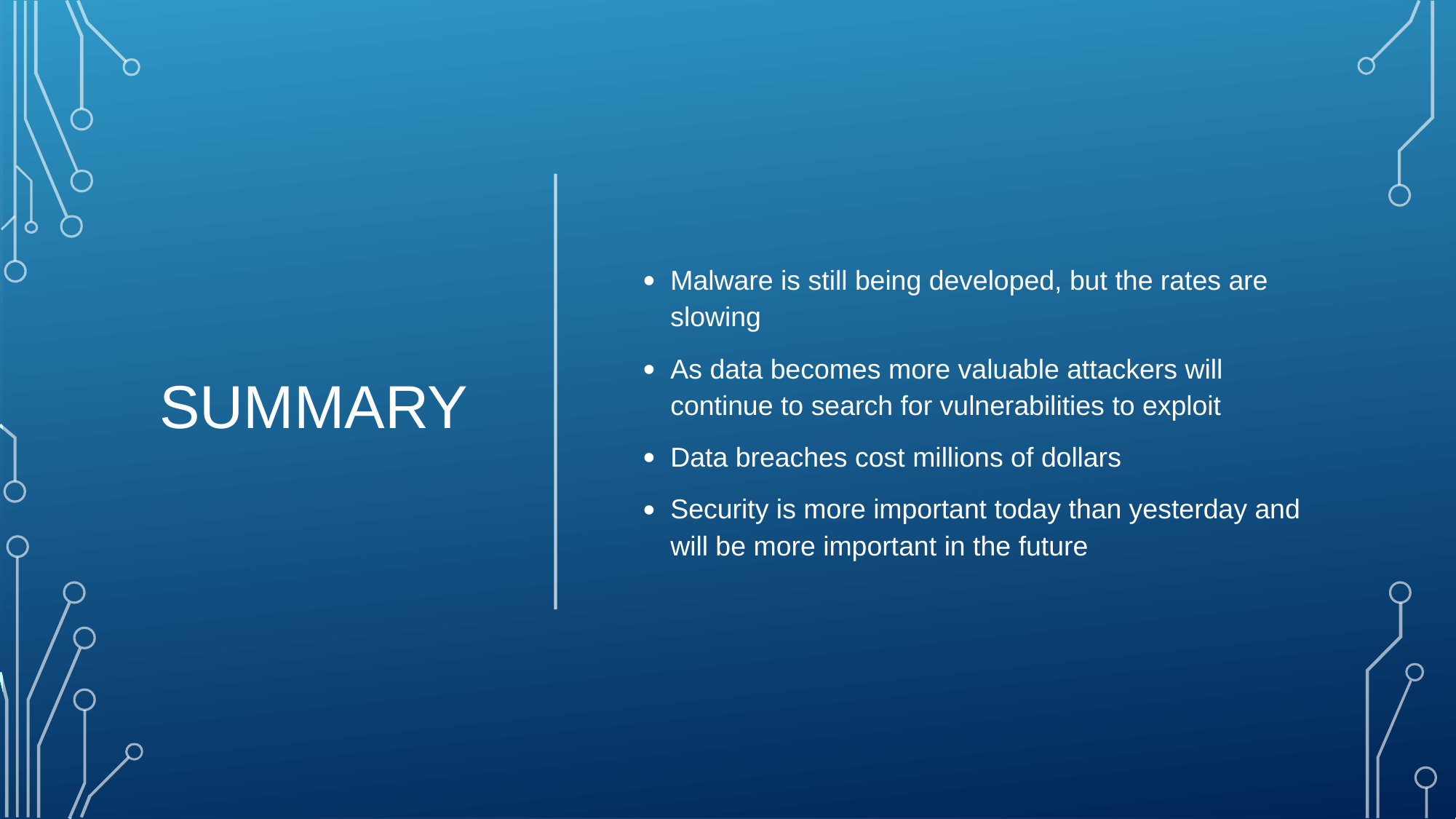

# Summary
Malware is still being developed, but the rates are slowing
As data becomes more valuable attackers will continue to search for vulnerabilities to exploit
Data breaches cost millions of dollars
Security is more important today than yesterday and will be more important in the future